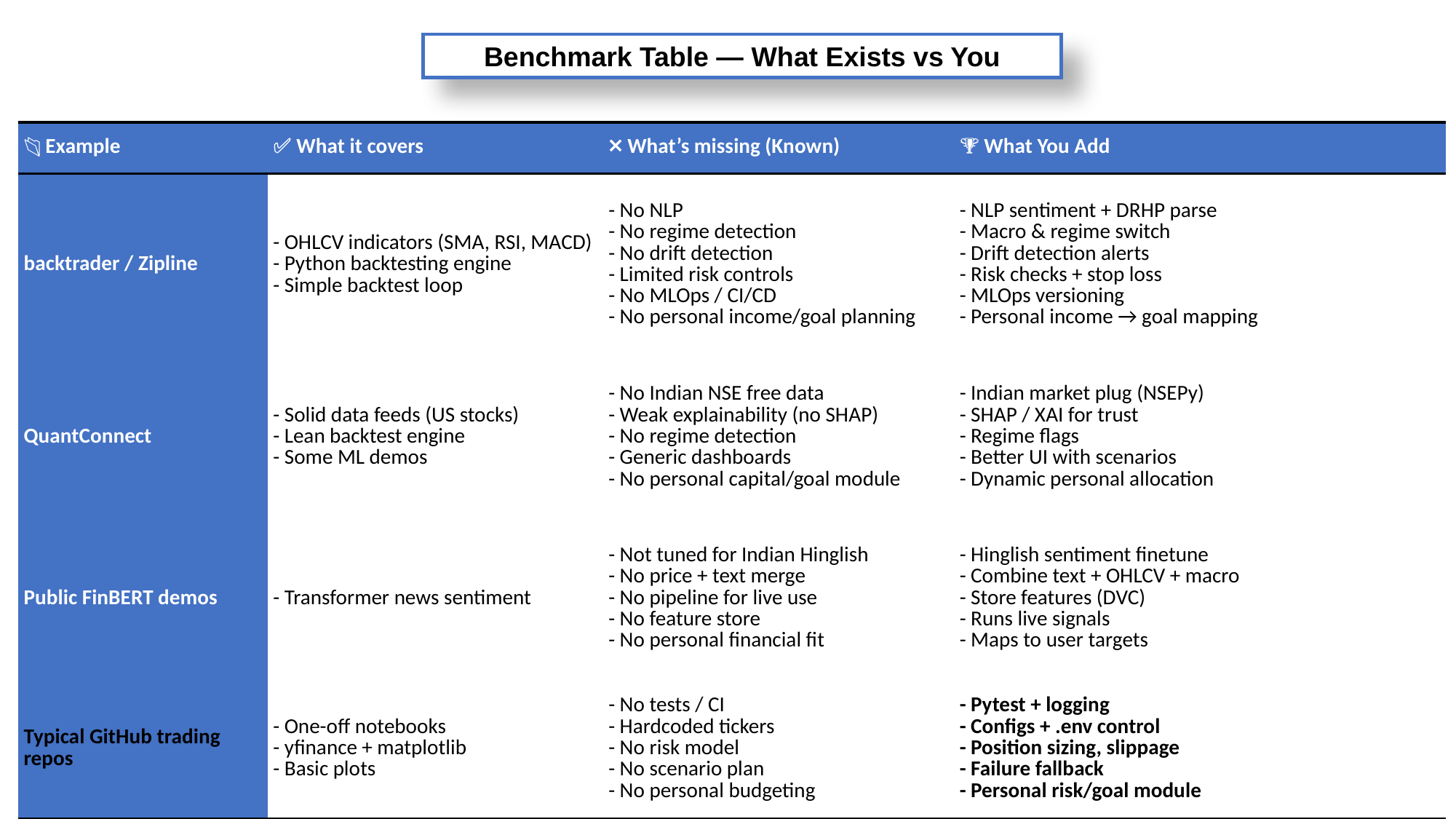

Benchmark Table — What Exists vs You
| 📂 Example | ✅ What it covers | ❌ What’s missing (Known) | 🏆 What You Add |
| --- | --- | --- | --- |
| backtrader / Zipline | - OHLCV indicators (SMA, RSI, MACD) - Python backtesting engine - Simple backtest loop | - No NLP - No regime detection - No drift detection - Limited risk controls - No MLOps / CI/CD - No personal income/goal planning | - NLP sentiment + DRHP parse - Macro & regime switch - Drift detection alerts - Risk checks + stop loss - MLOps versioning - Personal income → goal mapping |
| QuantConnect | - Solid data feeds (US stocks) - Lean backtest engine - Some ML demos | - No Indian NSE free data - Weak explainability (no SHAP) - No regime detection - Generic dashboards - No personal capital/goal module | - Indian market plug (NSEPy) - SHAP / XAI for trust - Regime flags - Better UI with scenarios - Dynamic personal allocation |
| Public FinBERT demos | - Transformer news sentiment | - Not tuned for Indian Hinglish - No price + text merge - No pipeline for live use - No feature store - No personal financial fit | - Hinglish sentiment finetune - Combine text + OHLCV + macro - Store features (DVC) - Runs live signals - Maps to user targets |
| Typical GitHub trading repos | - One-off notebooks - yfinance + matplotlib - Basic plots | - No tests / CI - Hardcoded tickers - No risk model - No scenario plan - No personal budgeting | - Pytest + logging - Configs + .env control - Position sizing, slippage - Failure fallback - Personal risk/goal module |